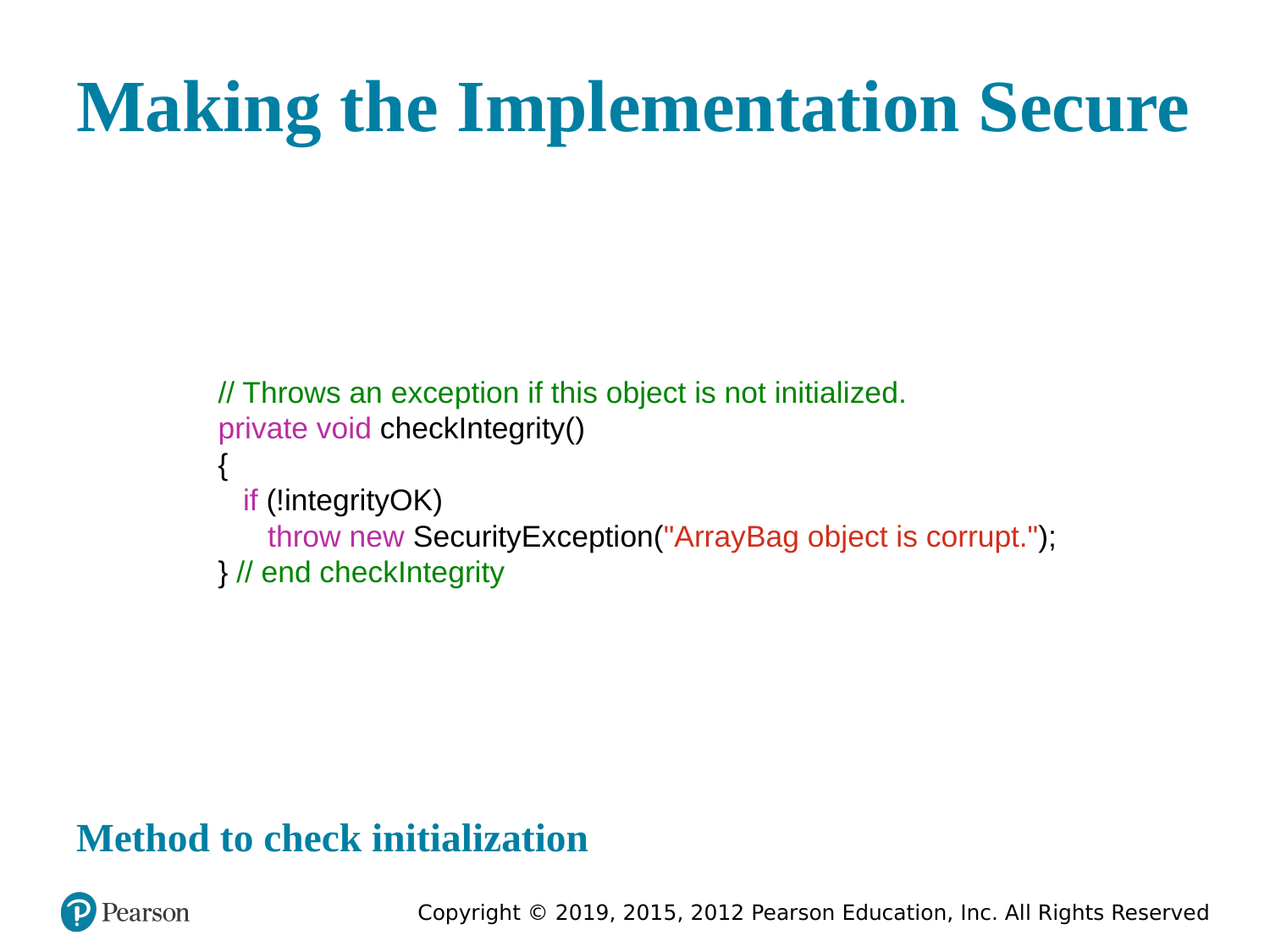

# Making the Implementation Secure
   // Throws an exception if this object is not initialized.
   private void checkIntegrity()
   {
      if (!integrityOK)
         throw new SecurityException("ArrayBag object is corrupt.");
   } // end checkIntegrity
Method to check initialization